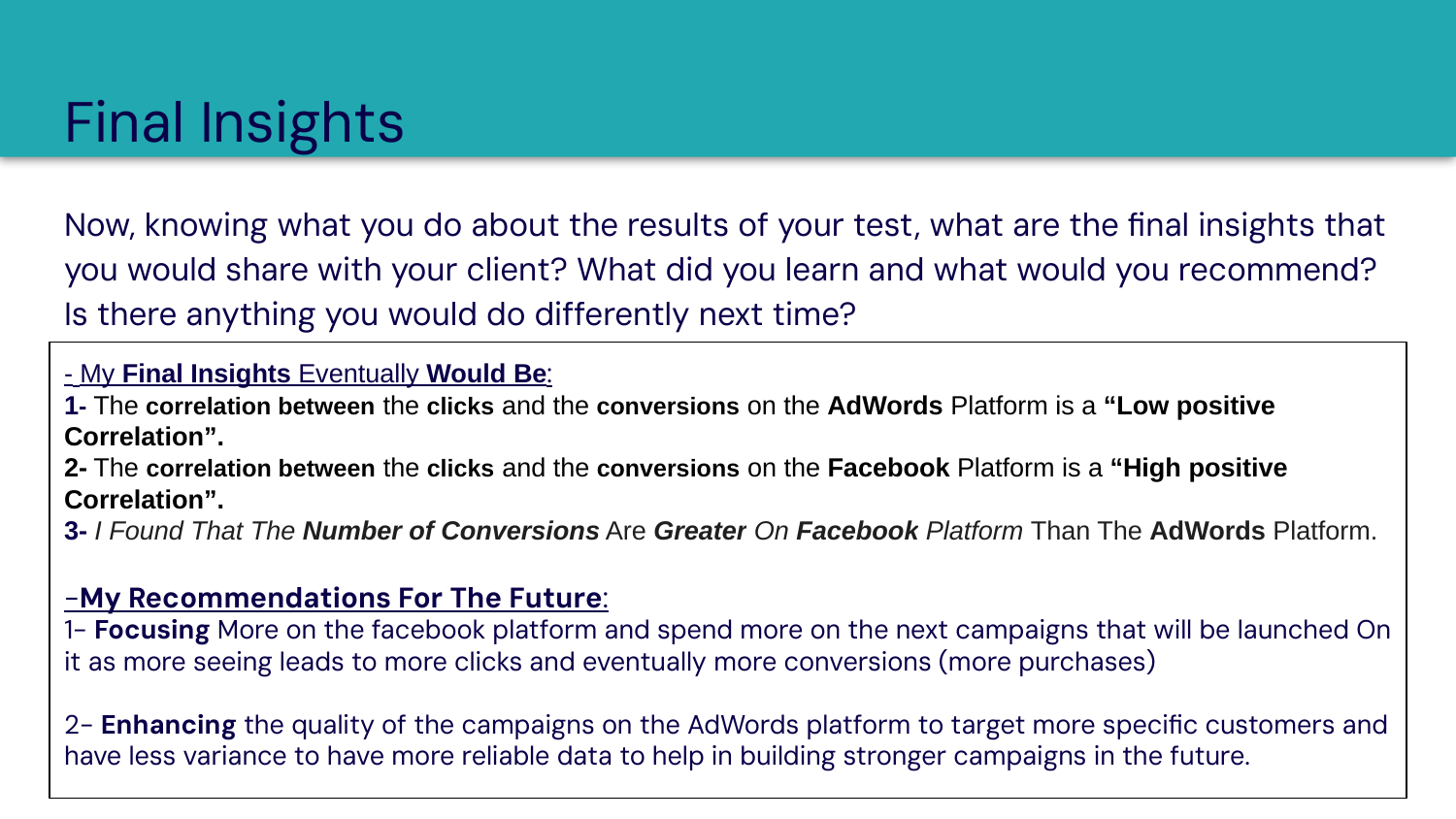

# Final Insights
Now, knowing what you do about the results of your test, what are the final insights that you would share with your client? What did you learn and what would you recommend? Is there anything you would do differently next time?
- My Final Insights Eventually Would Be:
1- The correlation between the clicks and the conversions on the AdWords Platform is a “Low positive Correlation”.
2- The correlation between the clicks and the conversions on the Facebook Platform is a “High positive Correlation”.
3- I Found That The Number of Conversions Are Greater On Facebook Platform Than The AdWords Platform.

-My Recommendations For The Future:
1- Focusing More on the facebook platform and spend more on the next campaigns that will be launched On it as more seeing leads to more clicks and eventually more conversions (more purchases)

2- Enhancing the quality of the campaigns on the AdWords platform to target more specific customers and have less variance to have more reliable data to help in building stronger campaigns in the future.